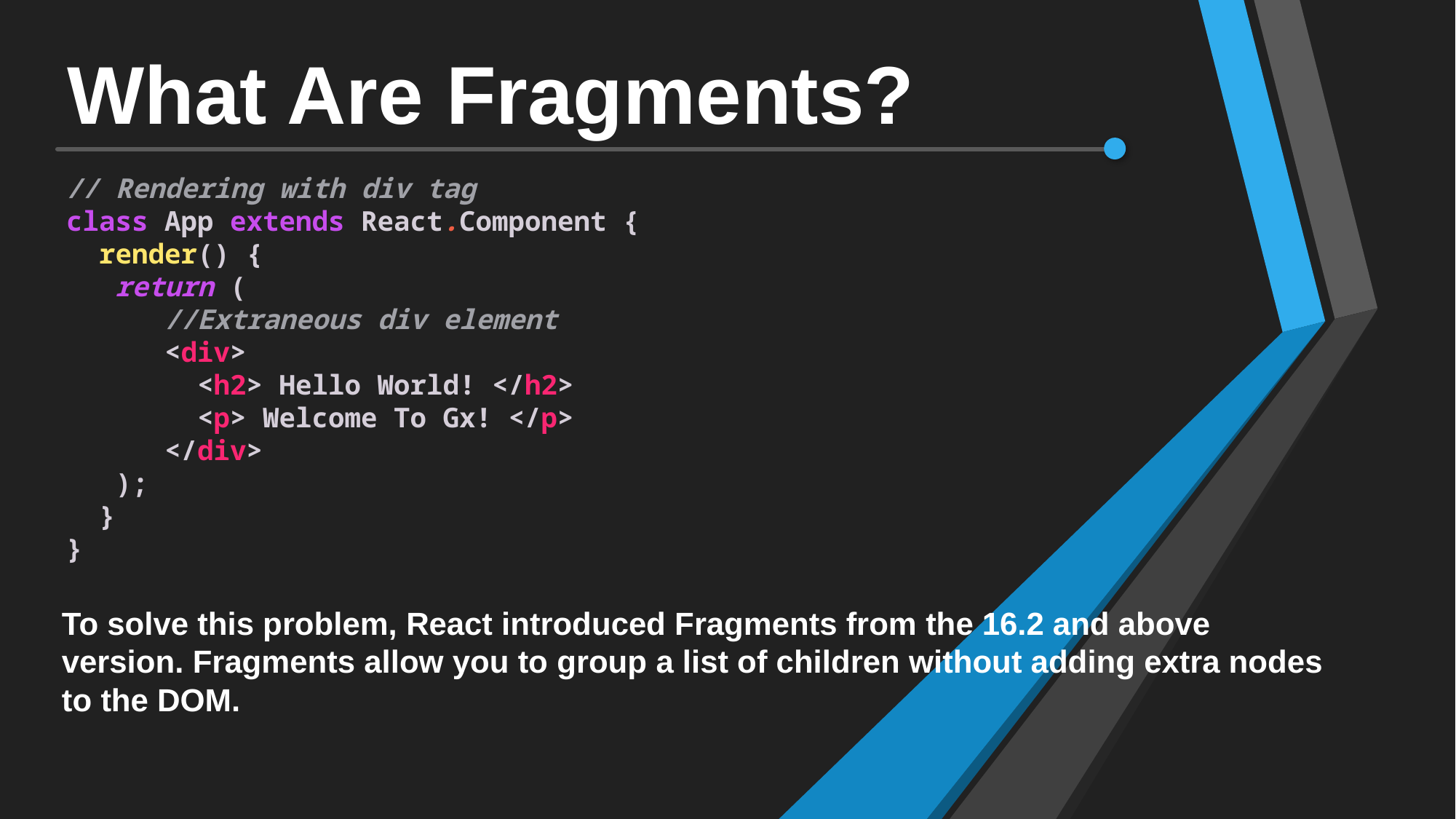

# What Are Fragments?

// Rendering with div tag
class App extends React.Component {
  render() {
   return (
      //Extraneous div element
      <div>
        <h2> Hello World! </h2>
        <p> Welcome To Gx! </p>
      </div>
   );
  }
}
To solve this problem, React introduced Fragments from the 16.2 and above version. Fragments allow you to group a list of children without adding extra nodes to the DOM.